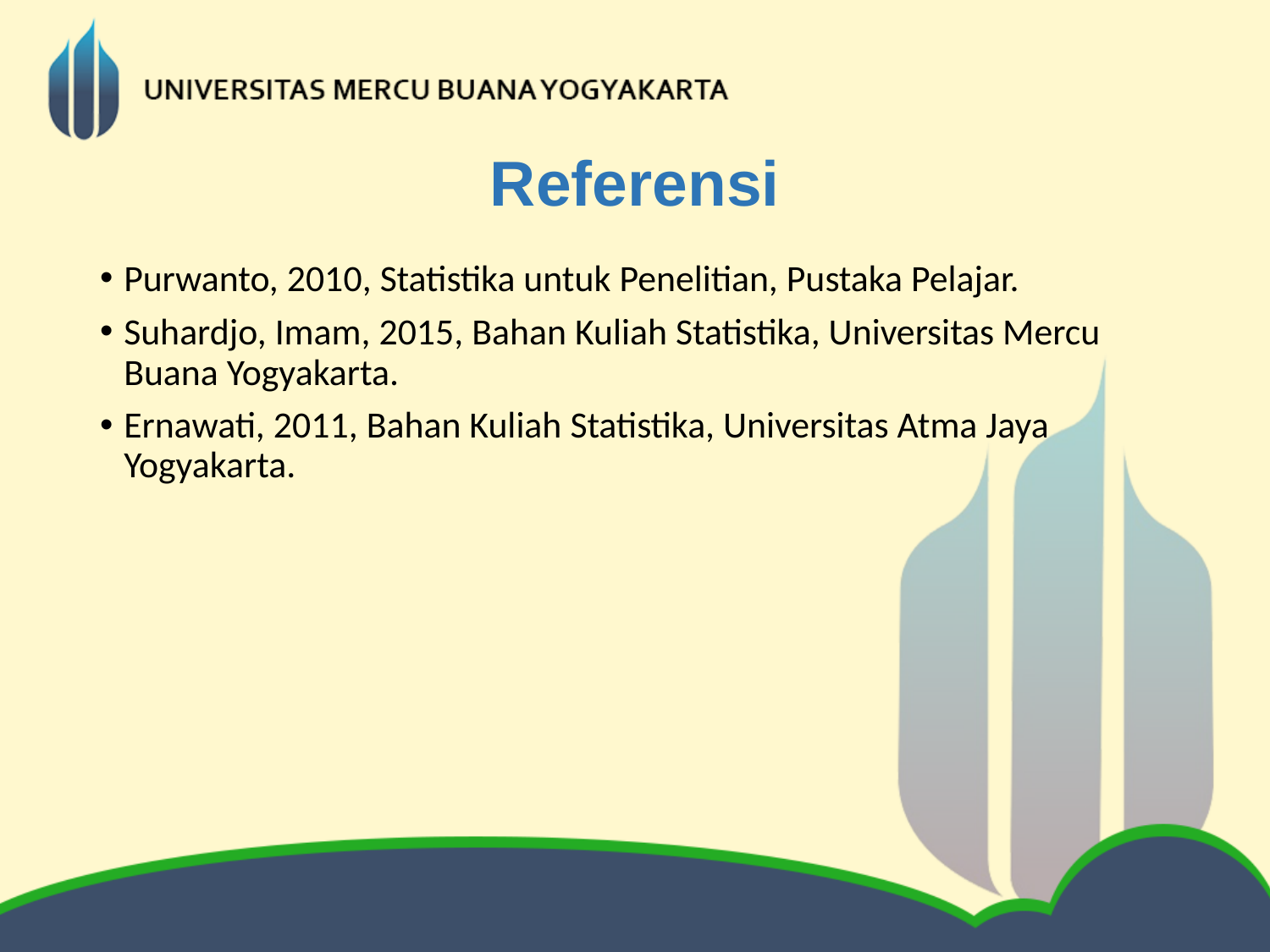

Referensi
Purwanto, 2010, Statistika untuk Penelitian, Pustaka Pelajar.
Suhardjo, Imam, 2015, Bahan Kuliah Statistika, Universitas Mercu Buana Yogyakarta.
Ernawati, 2011, Bahan Kuliah Statistika, Universitas Atma Jaya Yogyakarta.